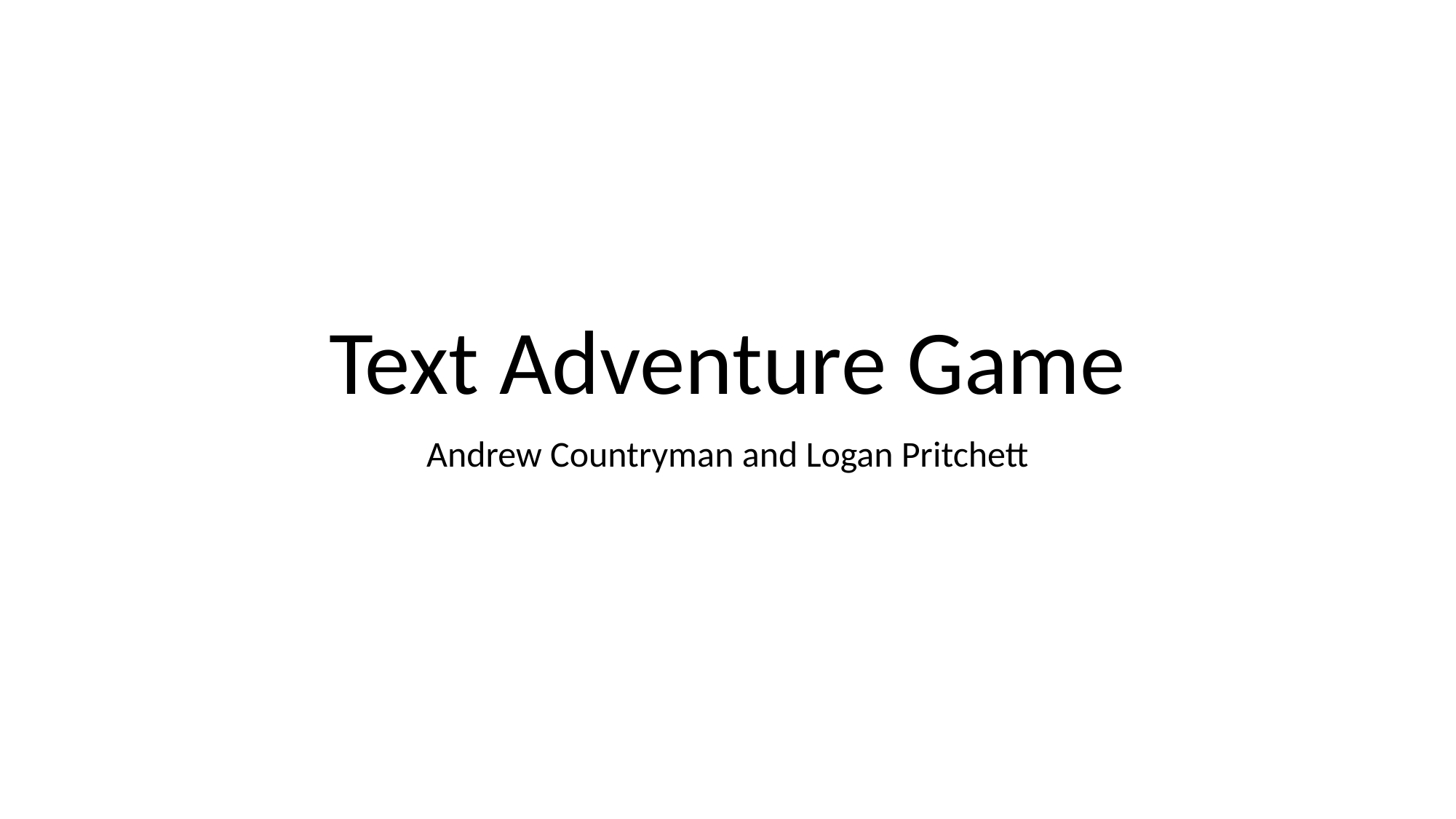

# Text Adventure Game
Andrew Countryman and Logan Pritchett